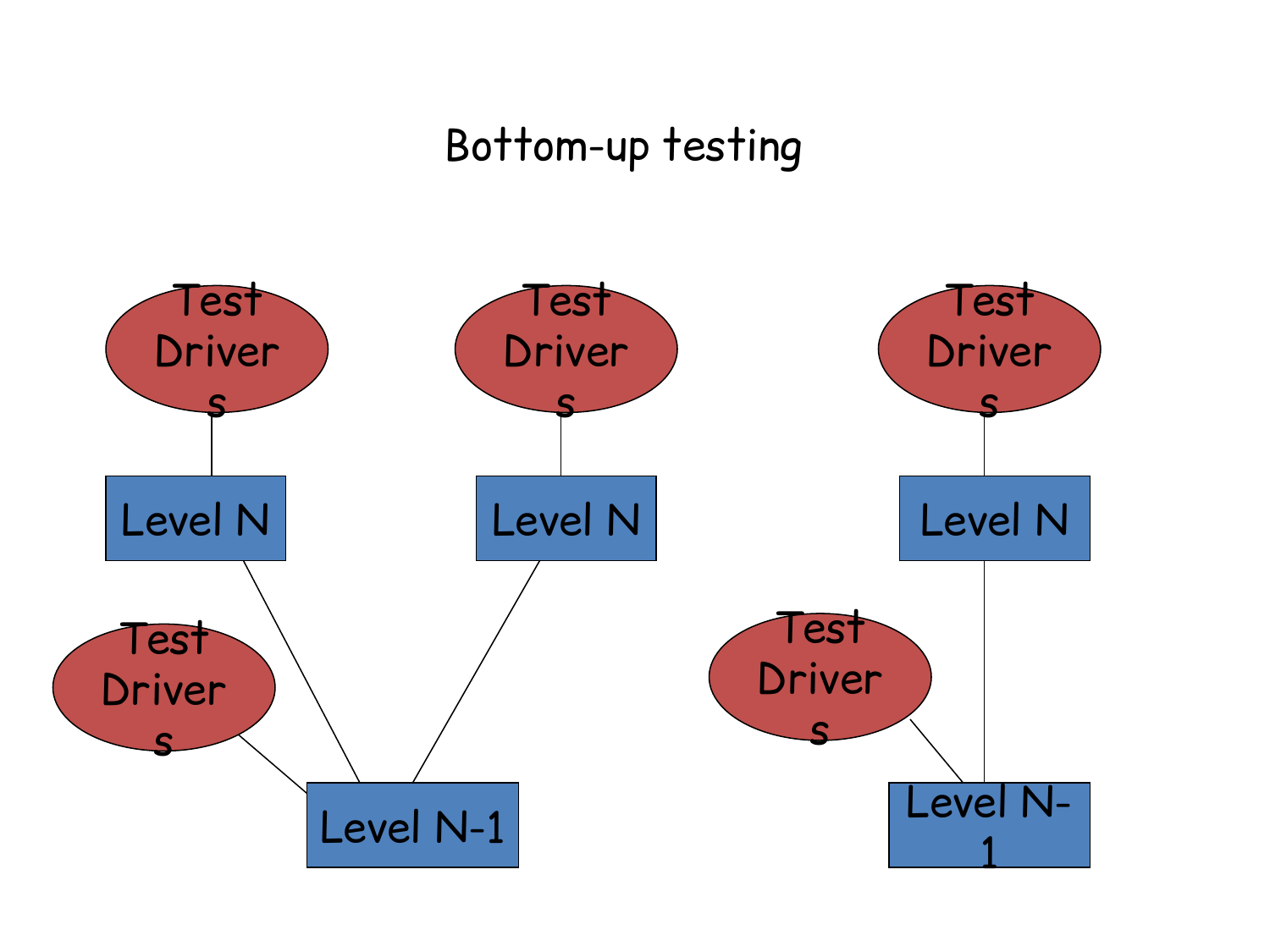

Bottom-up testing
Test
Drivers
Test
Drivers
Test
Drivers
Level N
Level N
Level N
Test
Drivers
Test
Drivers
Level N-1
Level N-1